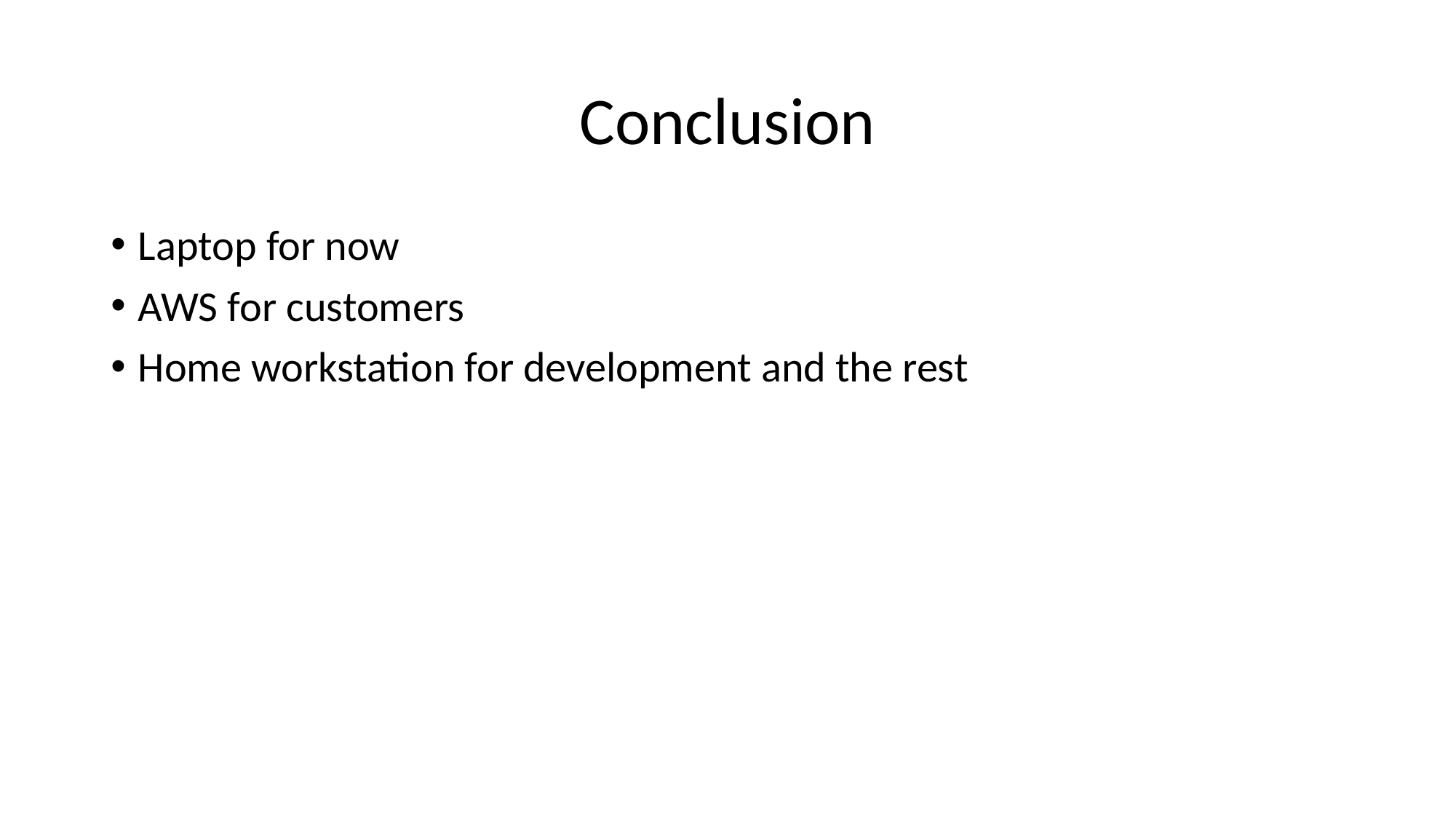

# Conclusion
Laptop for now
AWS for customers
Home workstation for development and the rest